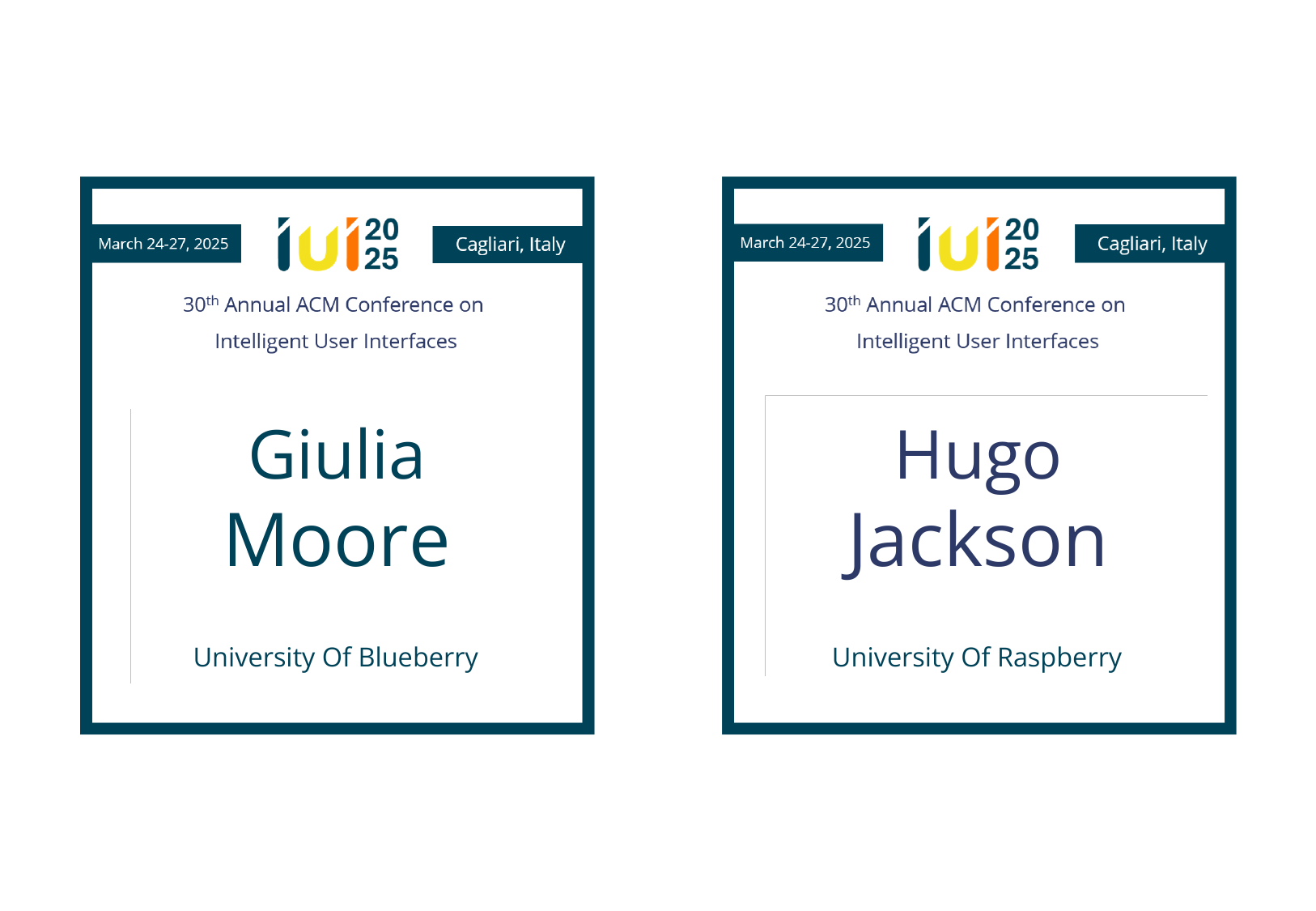

Giulia
Moore
Hugo
Jackson
University Of Blueberry
University Of Raspberry